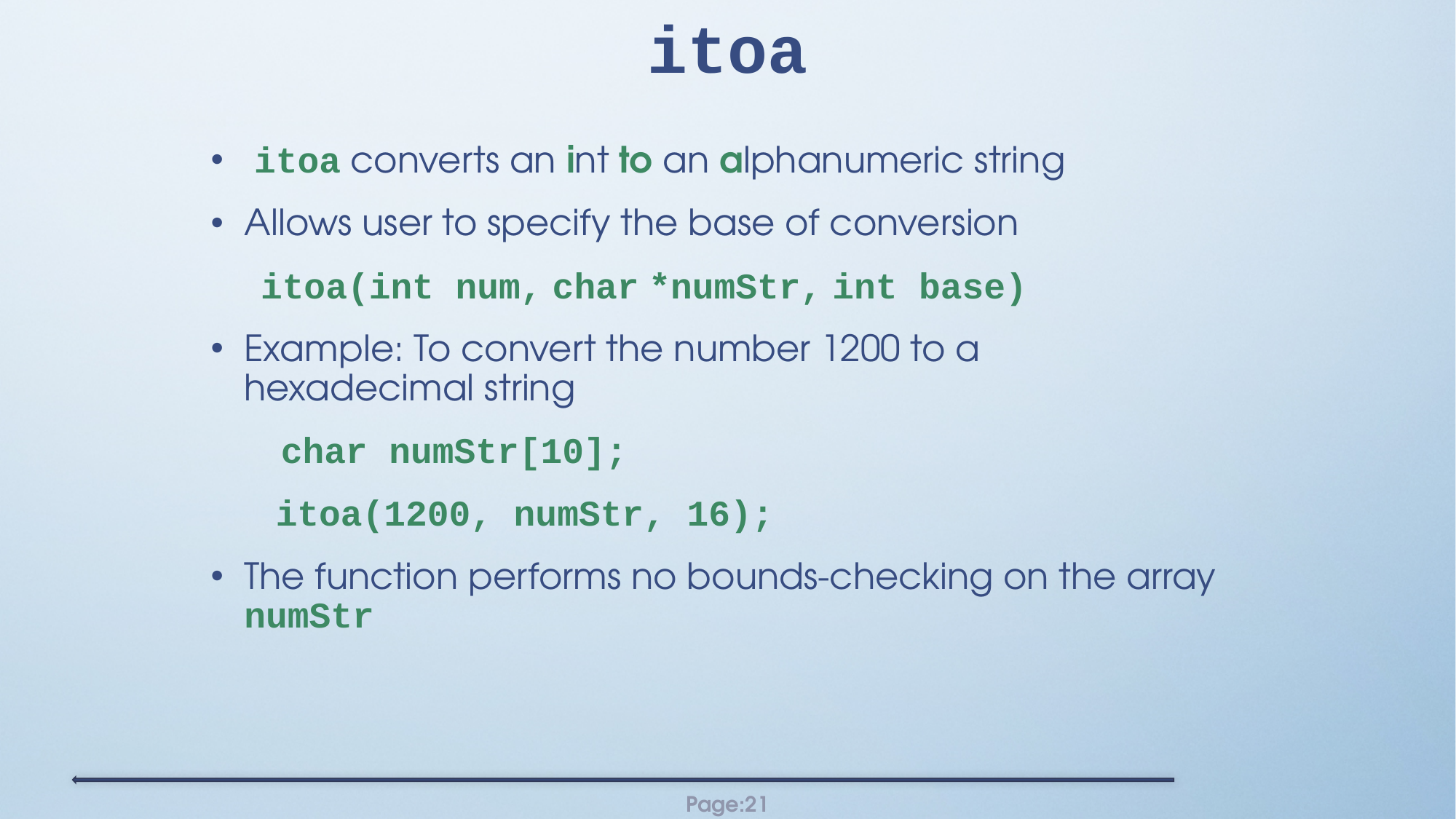

# itoa
 itoa converts an int to an alphanumeric string
Allows user to specify the base of conversion
     itoa(int num, char *numStr, int base)
Example: To convert the number 1200 to a hexadecimal string
       char numStr[10];
   itoa(1200, numStr, 16);
The function performs no bounds-checking on the array numStr